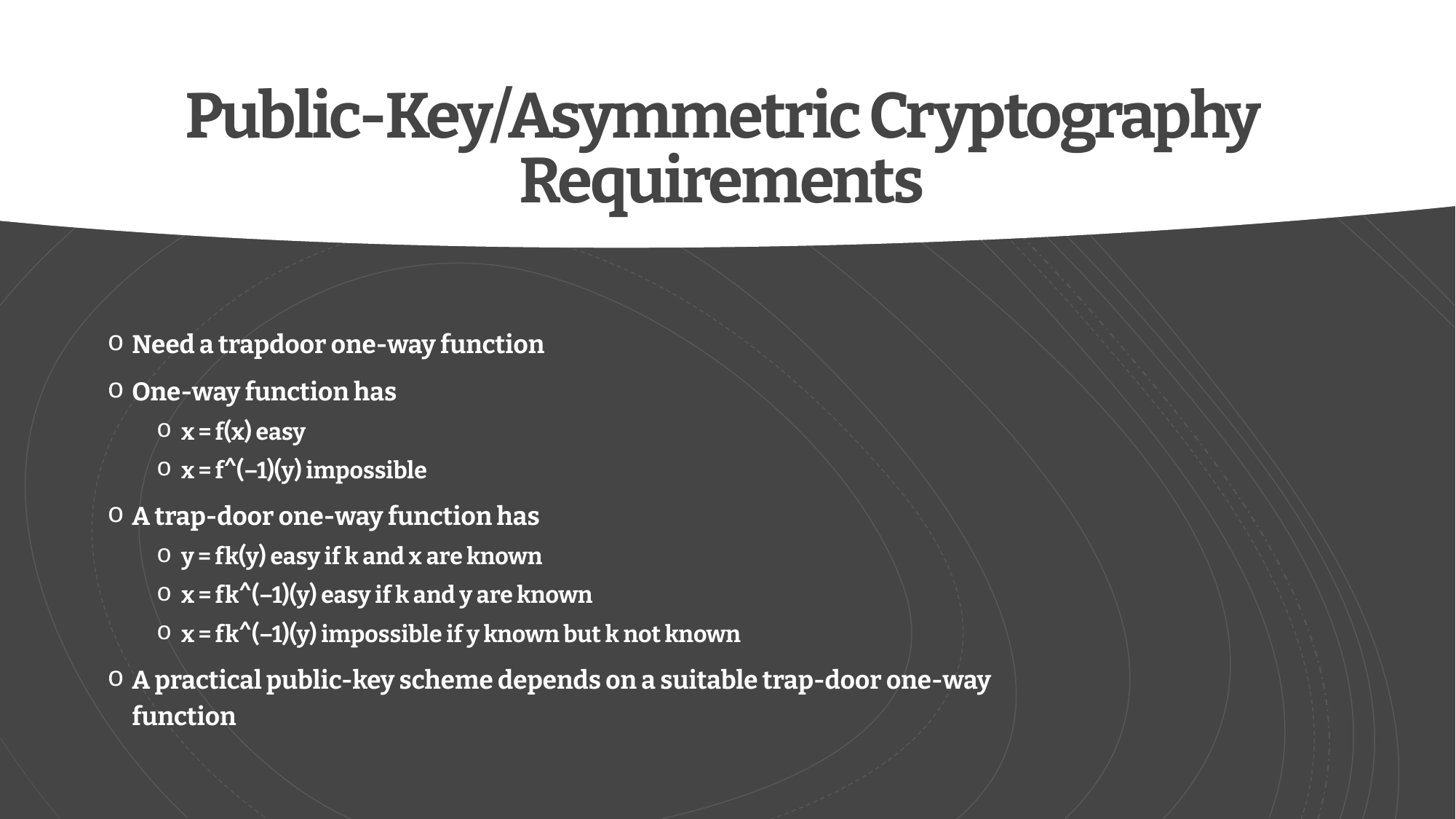

# Public-Key/Asymmetric Cryptography Requirements
Need a trapdoor one-way function
One-way function has
x = f(x) easy
x = f^(–1)(y) impossible
A trap-door one-way function has
y = fk(y) easy if k and x are known
x = fk^(–1)(y) easy if k and y are known
x = fk^(–1)(y) impossible if y known but k not known
A practical public-key scheme depends on a suitable trap-door one-way function